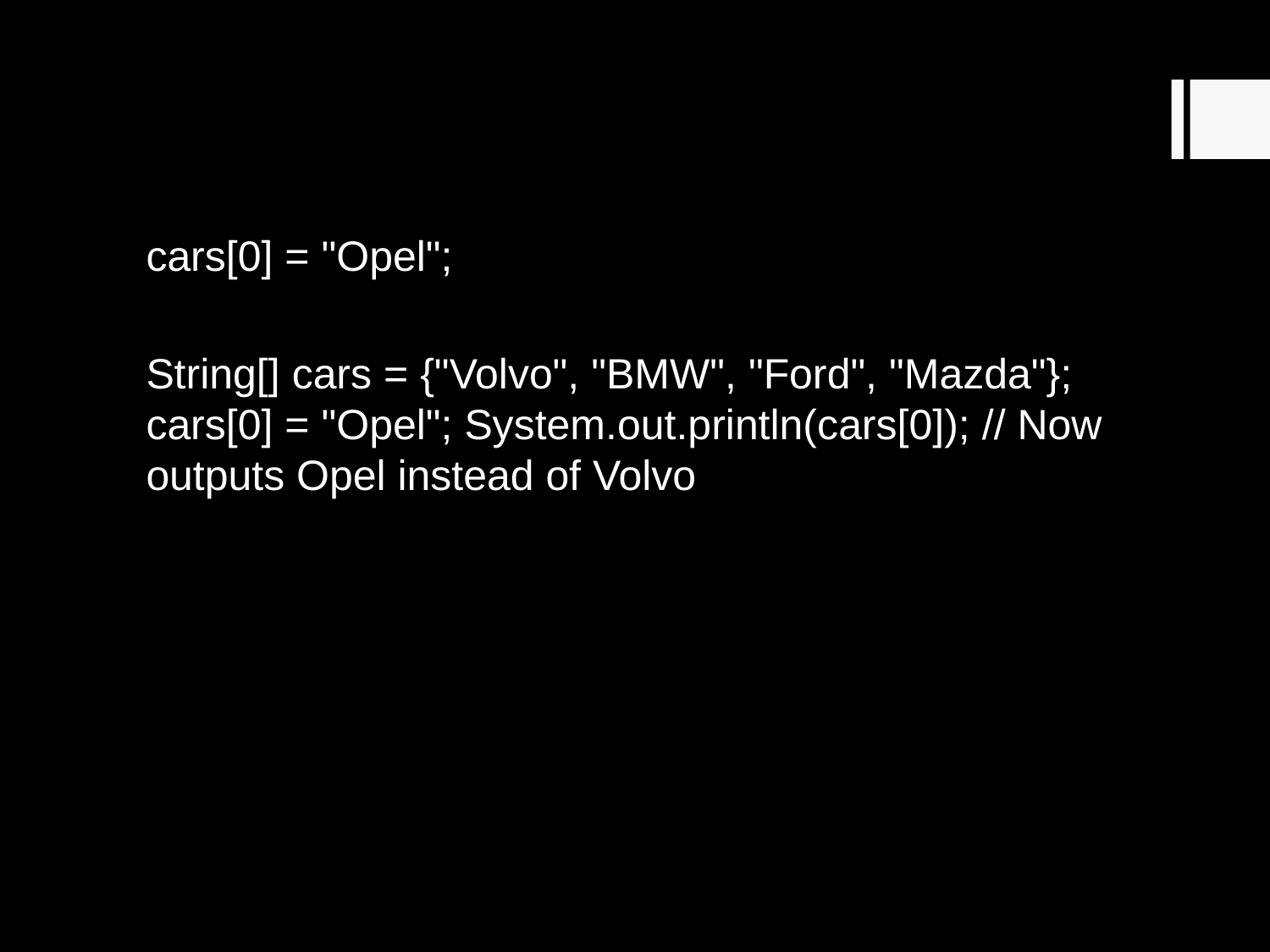

cars[0] = "Opel";

String[] cars = {"Volvo", "BMW", "Ford", "Mazda"}; cars[0] = "Opel"; System.out.println(cars[0]); // Now outputs Opel instead of Volvo